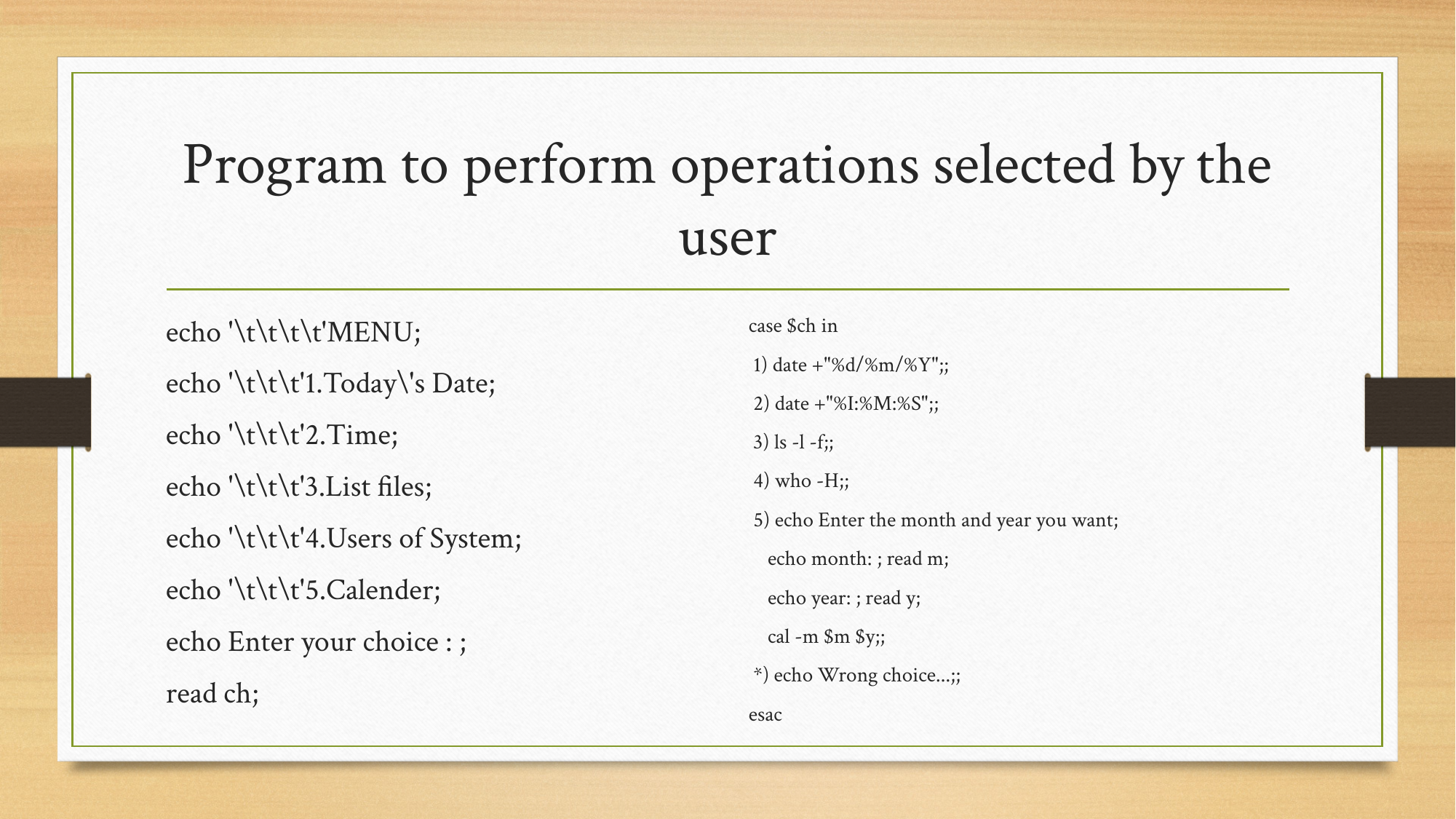

# Program to perform operations selected by the user
echo '\t\t\t\t'MENU;
echo '\t\t\t'1.Today\'s Date;
echo '\t\t\t'2.Time;
echo '\t\t\t'3.List files;
echo '\t\t\t'4.Users of System;
echo '\t\t\t'5.Calender;
echo Enter your choice : ;
read ch;
case $ch in
 1) date +"%d/%m/%Y";;
 2) date +"%I:%M:%S";;
 3) ls -l -f;;
 4) who -H;;
 5) echo Enter the month and year you want;
    echo month: ; read m;
    echo year: ; read y;
    cal -m $m $y;;
 *) echo Wrong choice...;;
esac